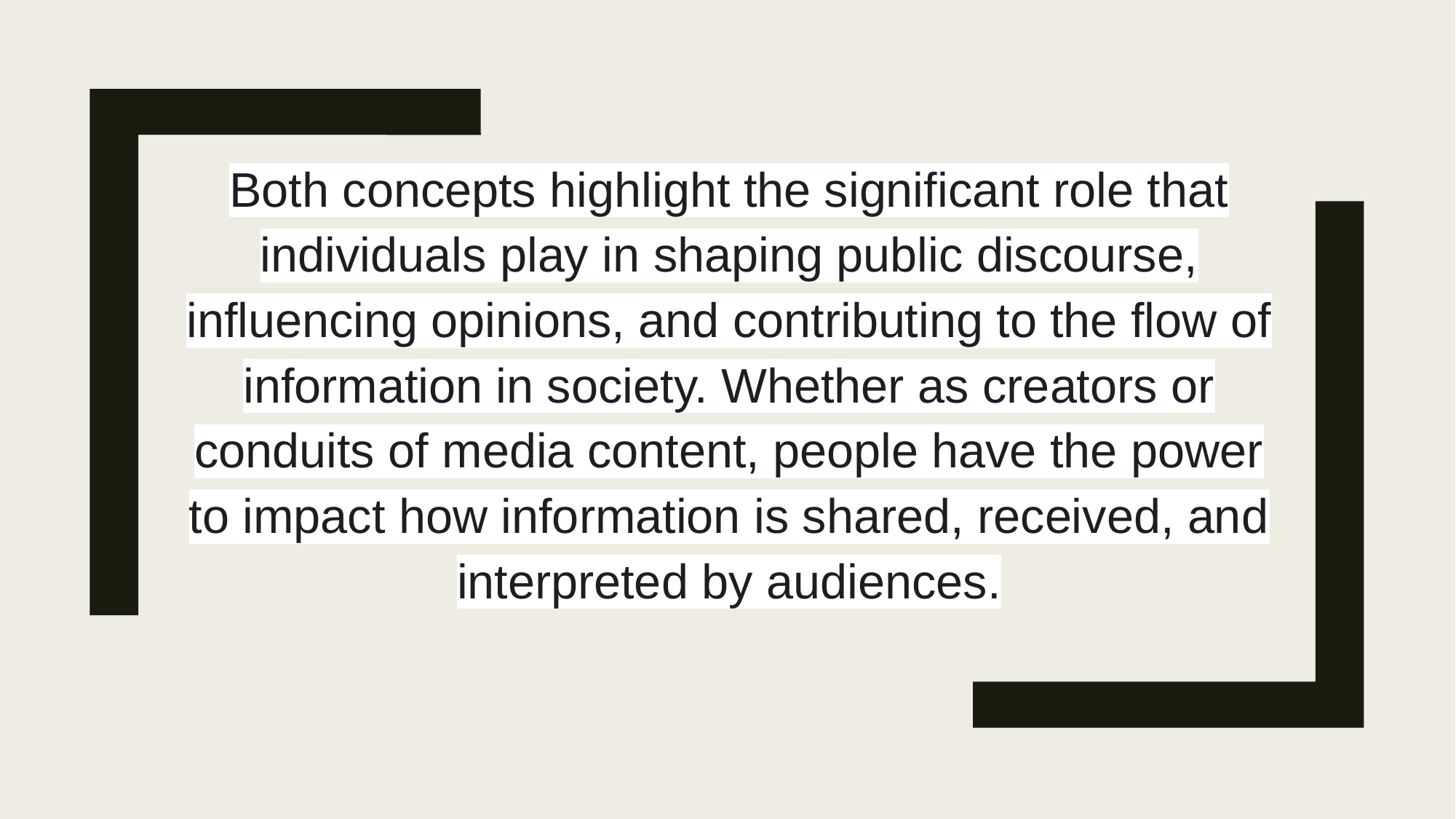

Both concepts highlight the significant role that individuals play in shaping public discourse, influencing opinions, and contributing to the flow of information in society. Whether as creators or conduits of media content, people have the power to impact how information is shared, received, and interpreted by audiences.